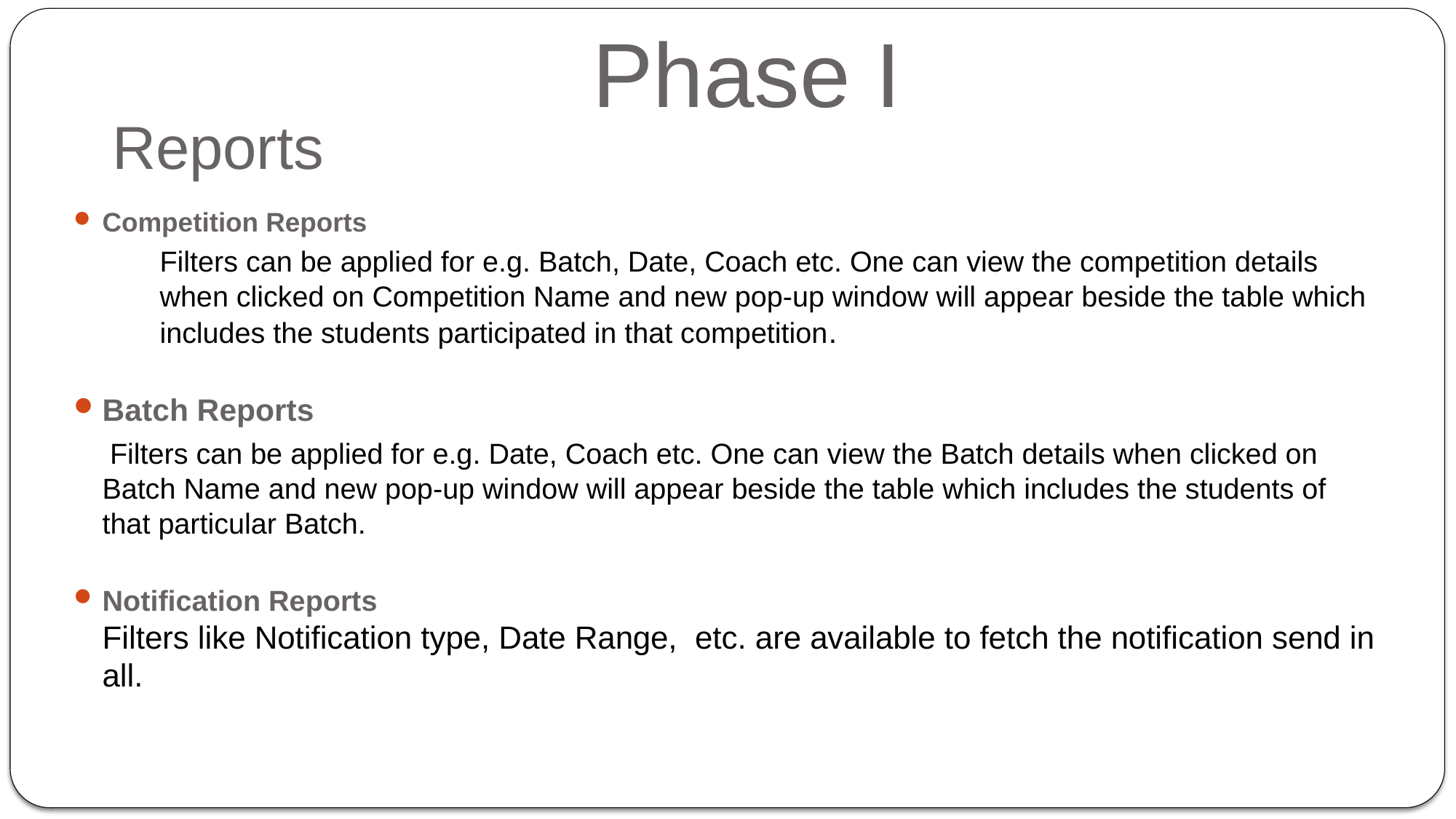

# Phase I
Reports
Competition Reports
	Filters can be applied for e.g. Batch, Date, Coach etc. One can view the competition details when clicked on Competition Name and new pop-up window will appear beside the table which includes the students participated in that competition.
Batch Reports
		 Filters can be applied for e.g. Date, Coach etc. One can view the Batch details when clicked on Batch Name and new pop-up window will appear beside the table which includes the students of that particular Batch.
Notification Reports
	Filters like Notification type, Date Range,  etc. are available to fetch the notification send in all.